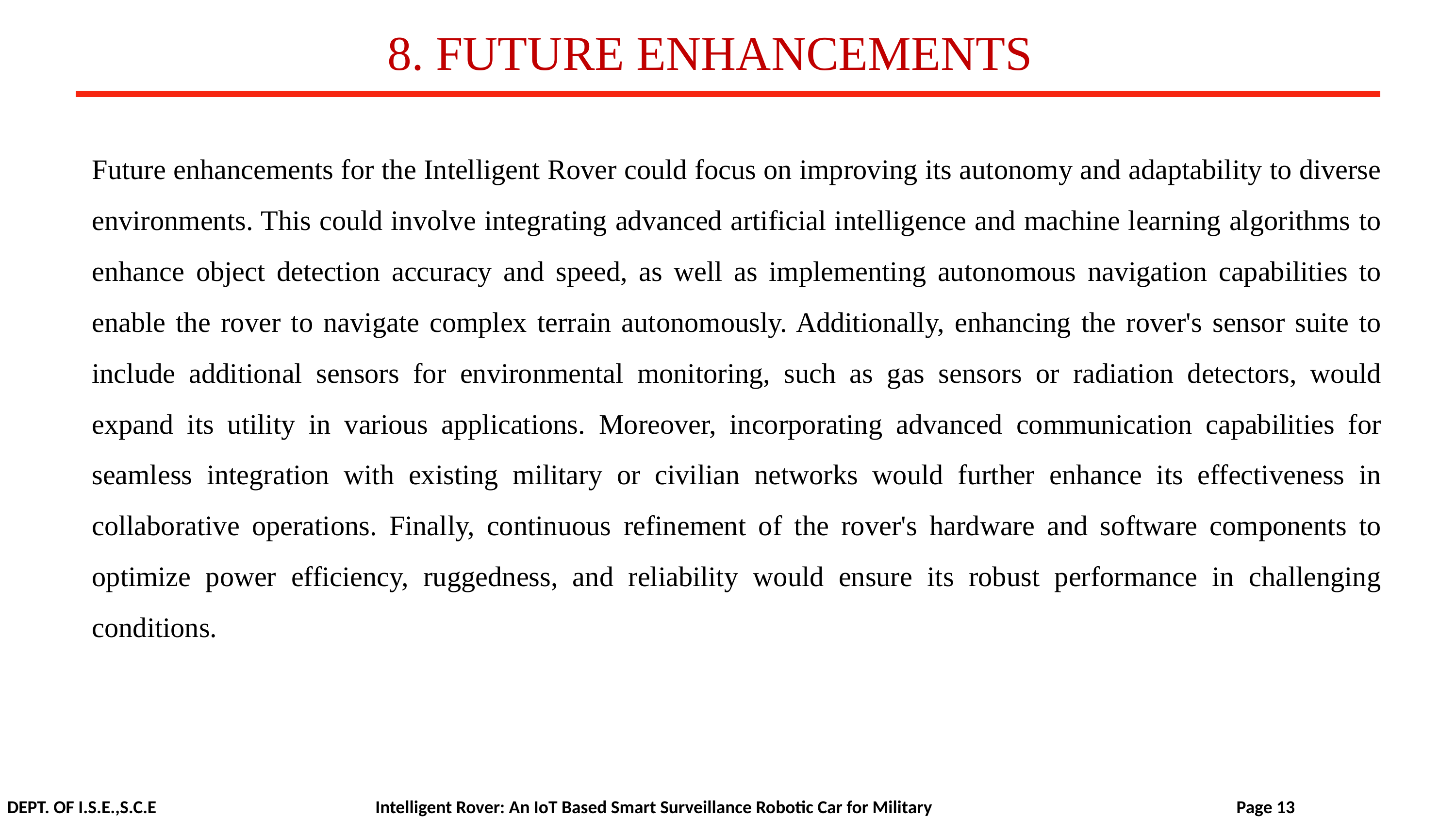

# 8. FUTURE ENHANCEMENTS
Future enhancements for the Intelligent Rover could focus on improving its autonomy and adaptability to diverse environments. This could involve integrating advanced artificial intelligence and machine learning algorithms to enhance object detection accuracy and speed, as well as implementing autonomous navigation capabilities to enable the rover to navigate complex terrain autonomously. Additionally, enhancing the rover's sensor suite to include additional sensors for environmental monitoring, such as gas sensors or radiation detectors, would expand its utility in various applications. Moreover, incorporating advanced communication capabilities for seamless integration with existing military or civilian networks would further enhance its effectiveness in collaborative operations. Finally, continuous refinement of the rover's hardware and software components to optimize power efficiency, ruggedness, and reliability would ensure its robust performance in challenging conditions.

DEPT. OF I.S.E.,S.C.E             			 Intelligent Rover: An IoT Based Smart Surveillance Robotic Car for Military                                                                          Page 13